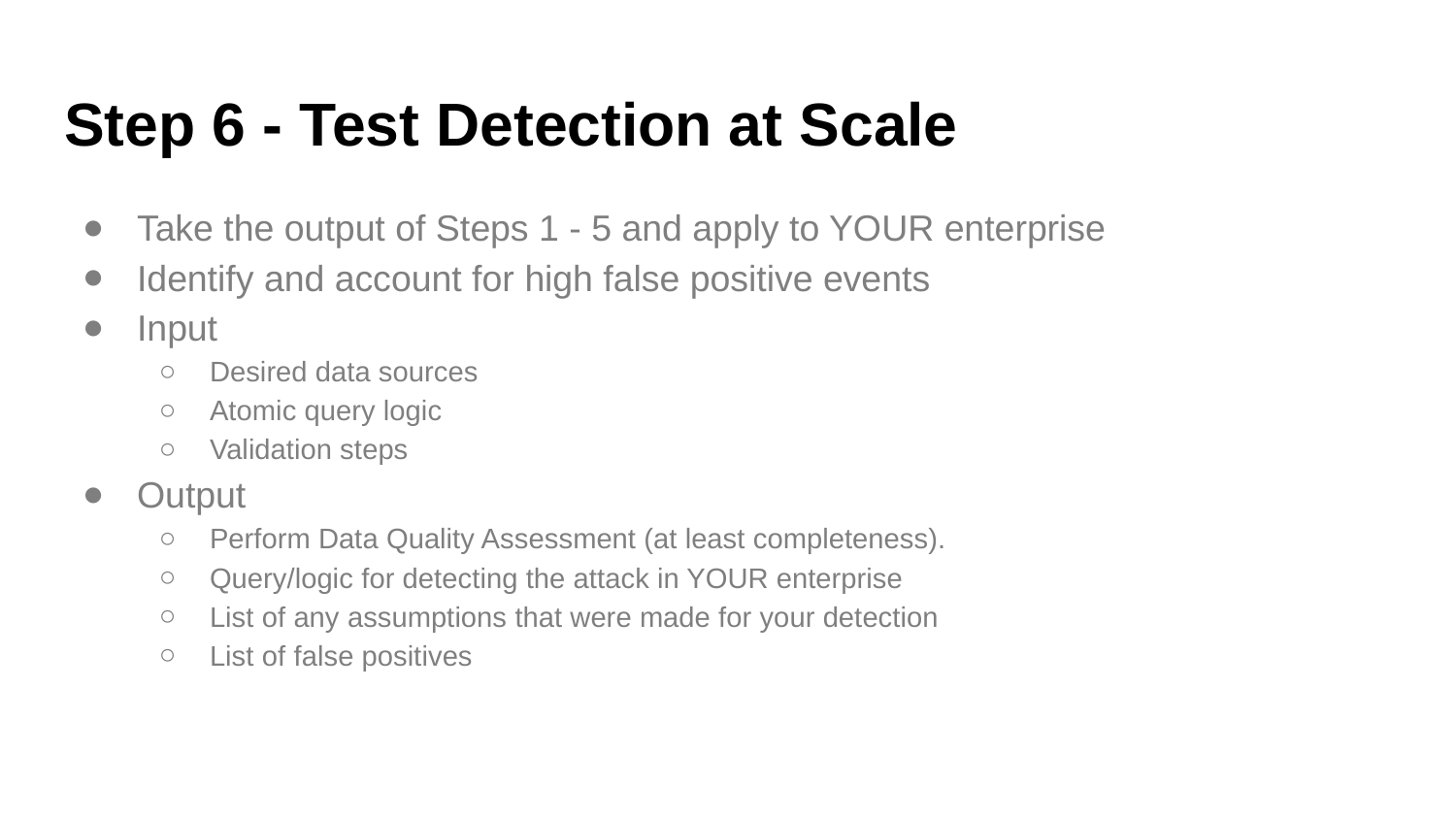

# Step 6 - Test Detection at Scale
Take the output of Steps 1 - 5 and apply to YOUR enterprise
Identify and account for high false positive events
Input
Desired data sources
Atomic query logic
Validation steps
Output
Perform Data Quality Assessment (at least completeness).
Query/logic for detecting the attack in YOUR enterprise
List of any assumptions that were made for your detection
List of false positives